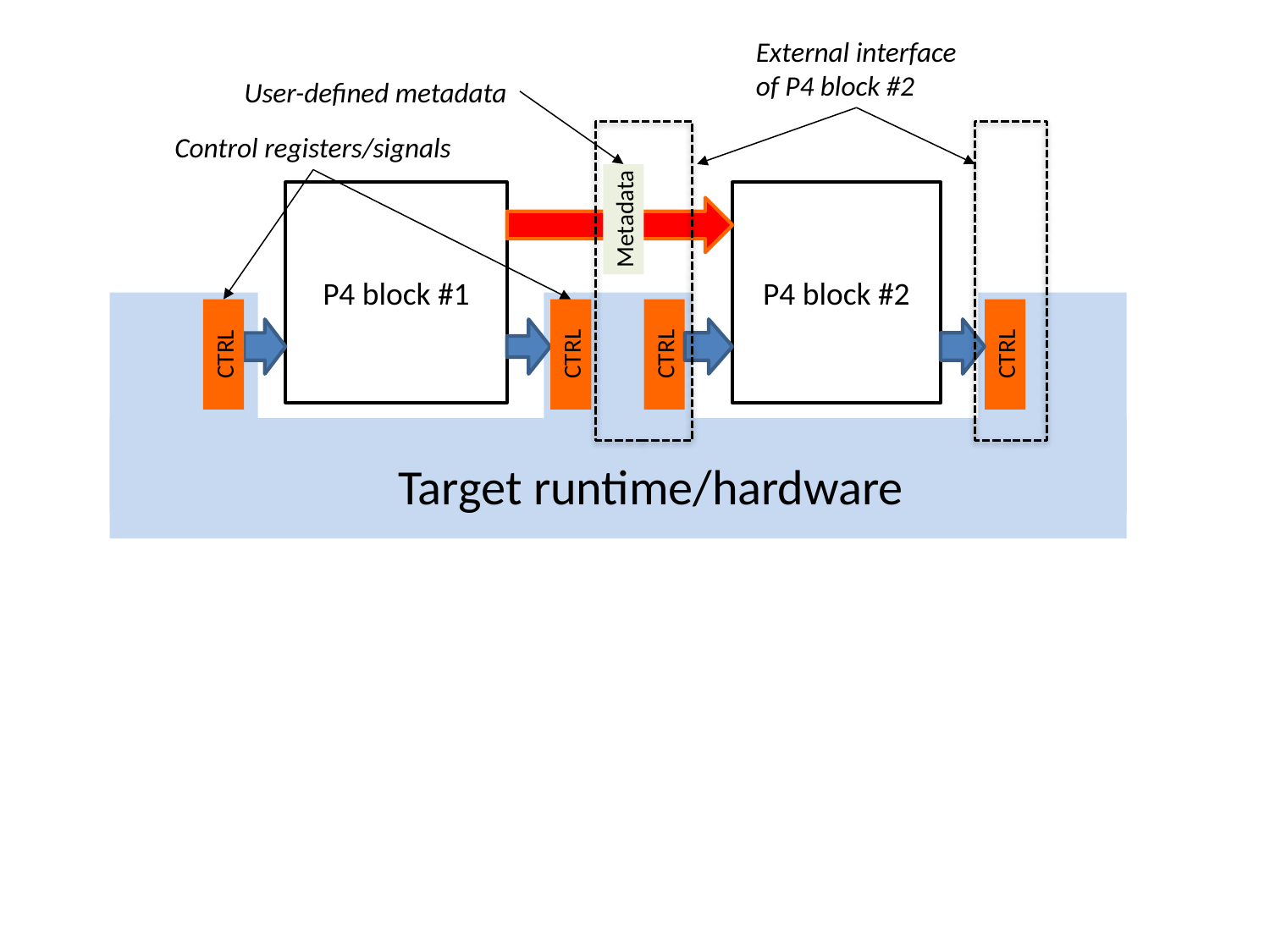

External interface
of P4 block #2
User-defined metadata

Control registers/signals
P4 block #2
P4 block #1

Metadata

CTRL
CTRL
CTRL
CTRL

Target runtime/hardware